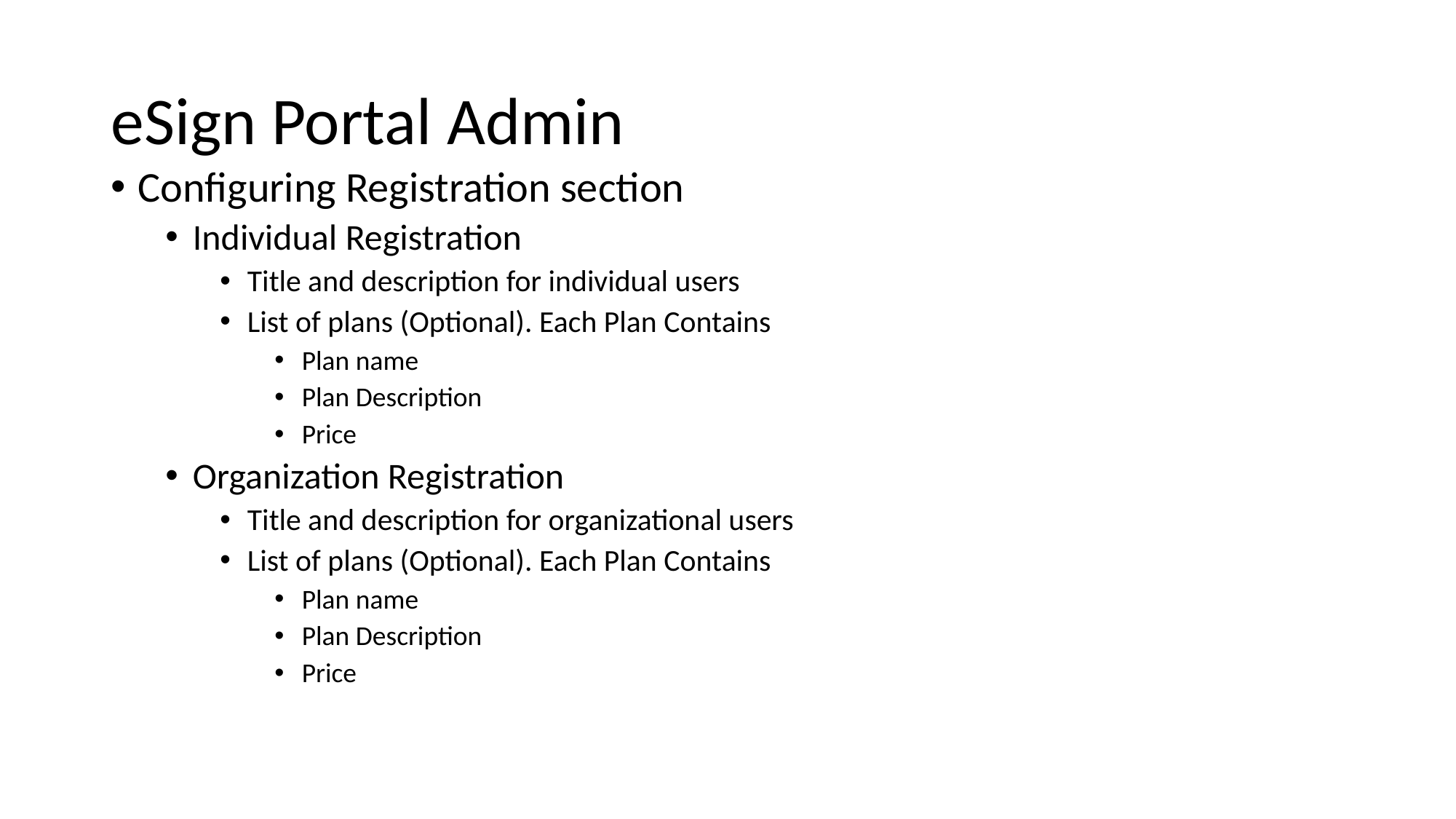

# eSign Portal Admin
Configuring Registration section
Individual Registration
Title and description for individual users
List of plans (Optional). Each Plan Contains
Plan name
Plan Description
Price
Organization Registration
Title and description for organizational users
List of plans (Optional). Each Plan Contains
Plan name
Plan Description
Price